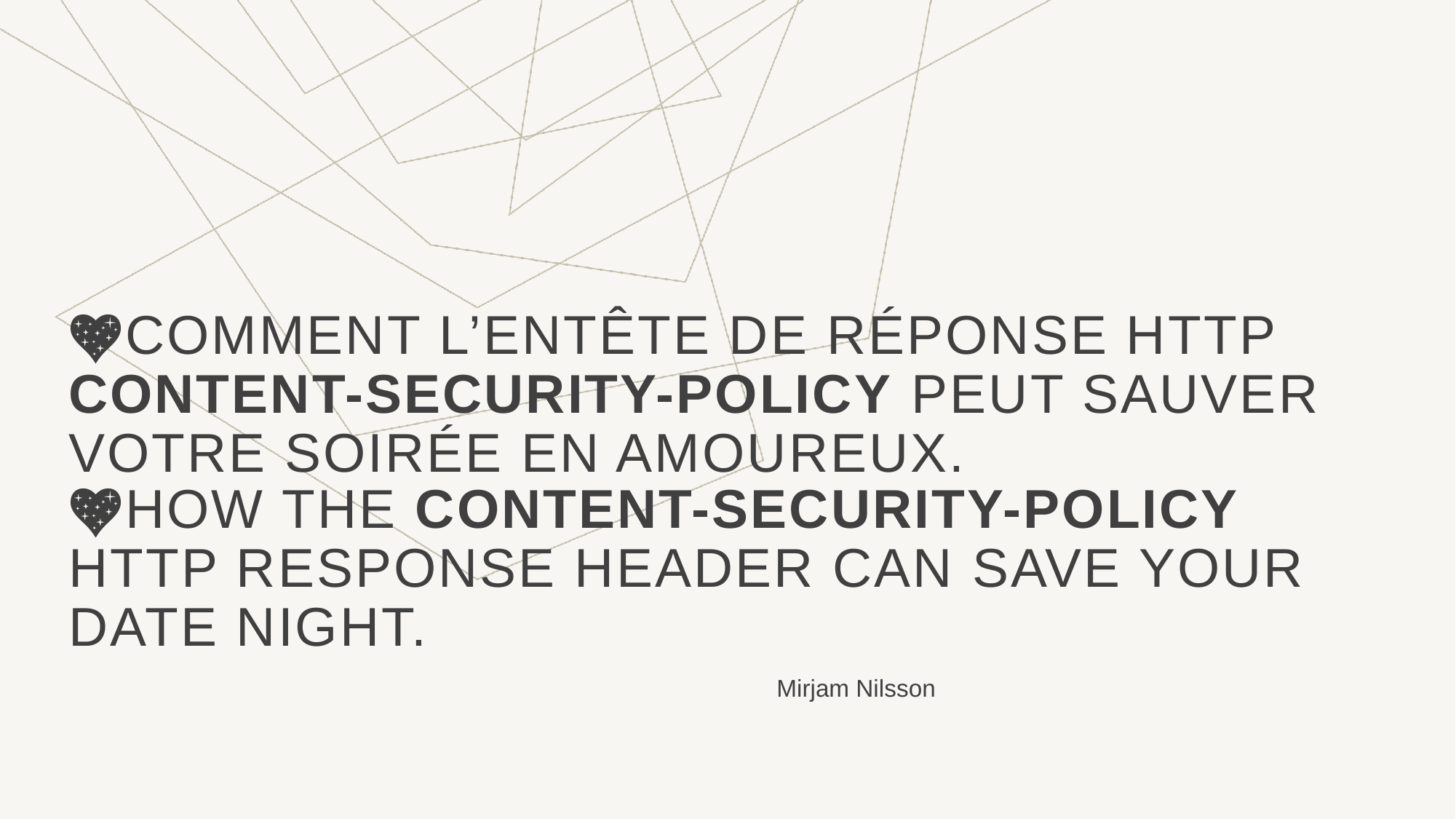

💖Comment l’entête de réponse HTTP Content-Security-Policy peut sauver votre soirée en amoureux.
# 💖How the Content-Security-Policy HTTP Response Header Can Save Your Date Night.
Mirjam Nilsson